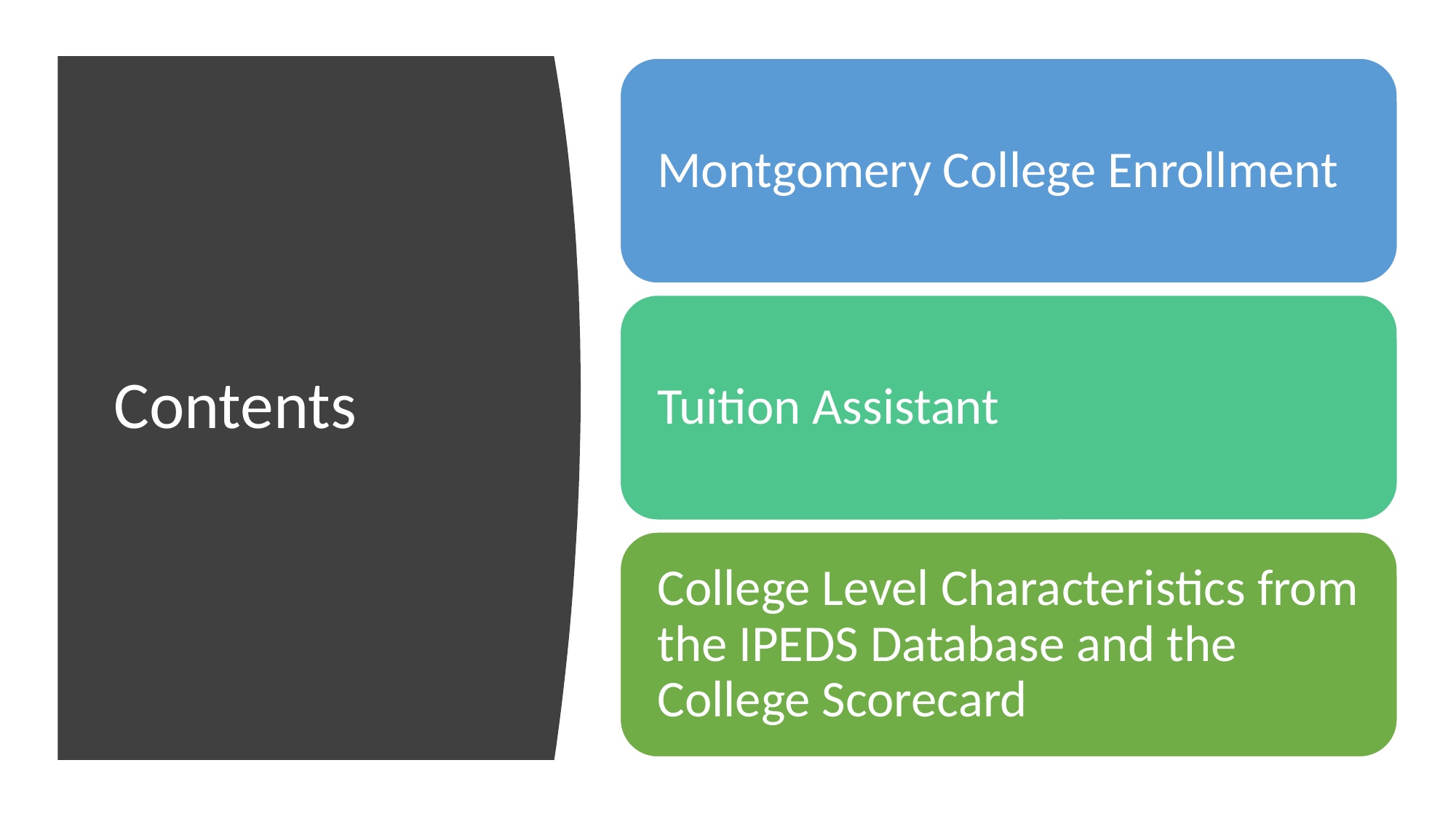

Montgomery College Enrollment
Tuition Assistant
College Level Characteristics from the IPEDS Database and the College Scorecard

# Contents